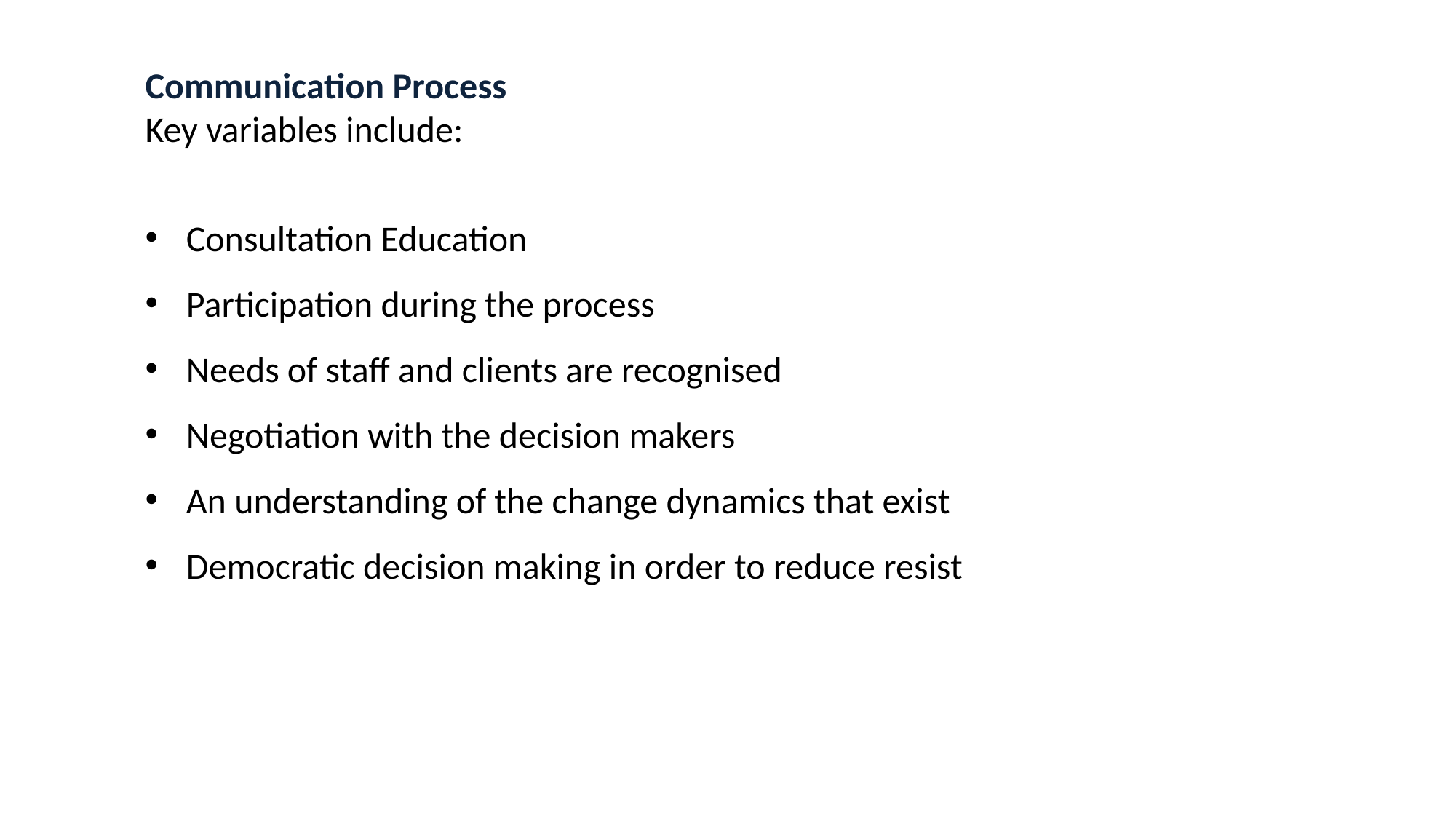

Communication Process
Key variables include:

Consultation Education
Participation during the process
Needs of staff and clients are recognised
Negotiation with the decision makers
An understanding of the change dynamics that exist
Democratic decision making in order to reduce resist